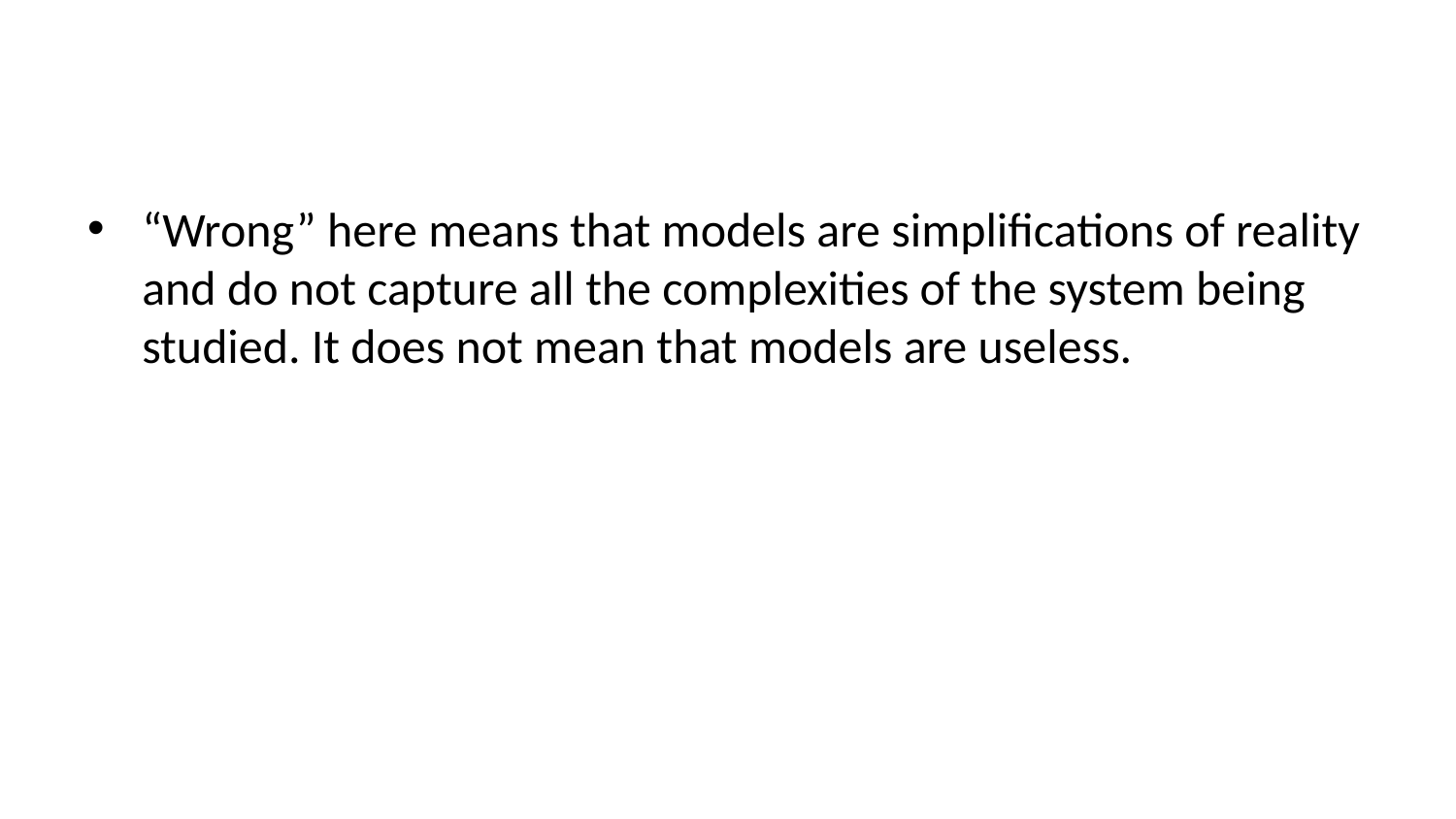

“Wrong” here means that models are simplifications of reality and do not capture all the complexities of the system being studied. It does not mean that models are useless.